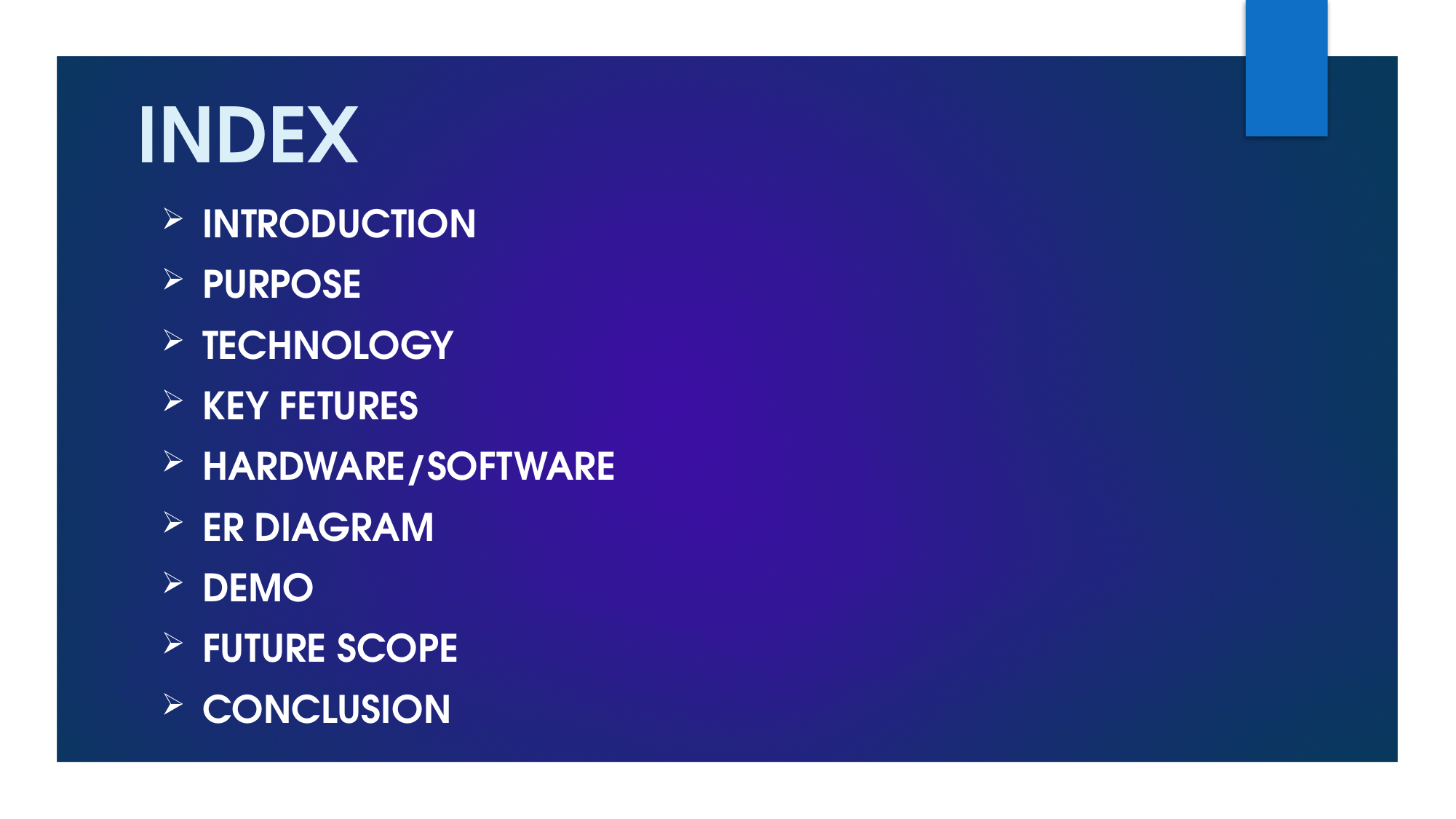

# INDEX
INTRODUCTION
PURPOSE
TECHNOLOGY
KEY FETURES
HARDWARE/SOFTWARE
ER DIAGRAM
DEMO
FUTURE SCOPE
CONCLUSION